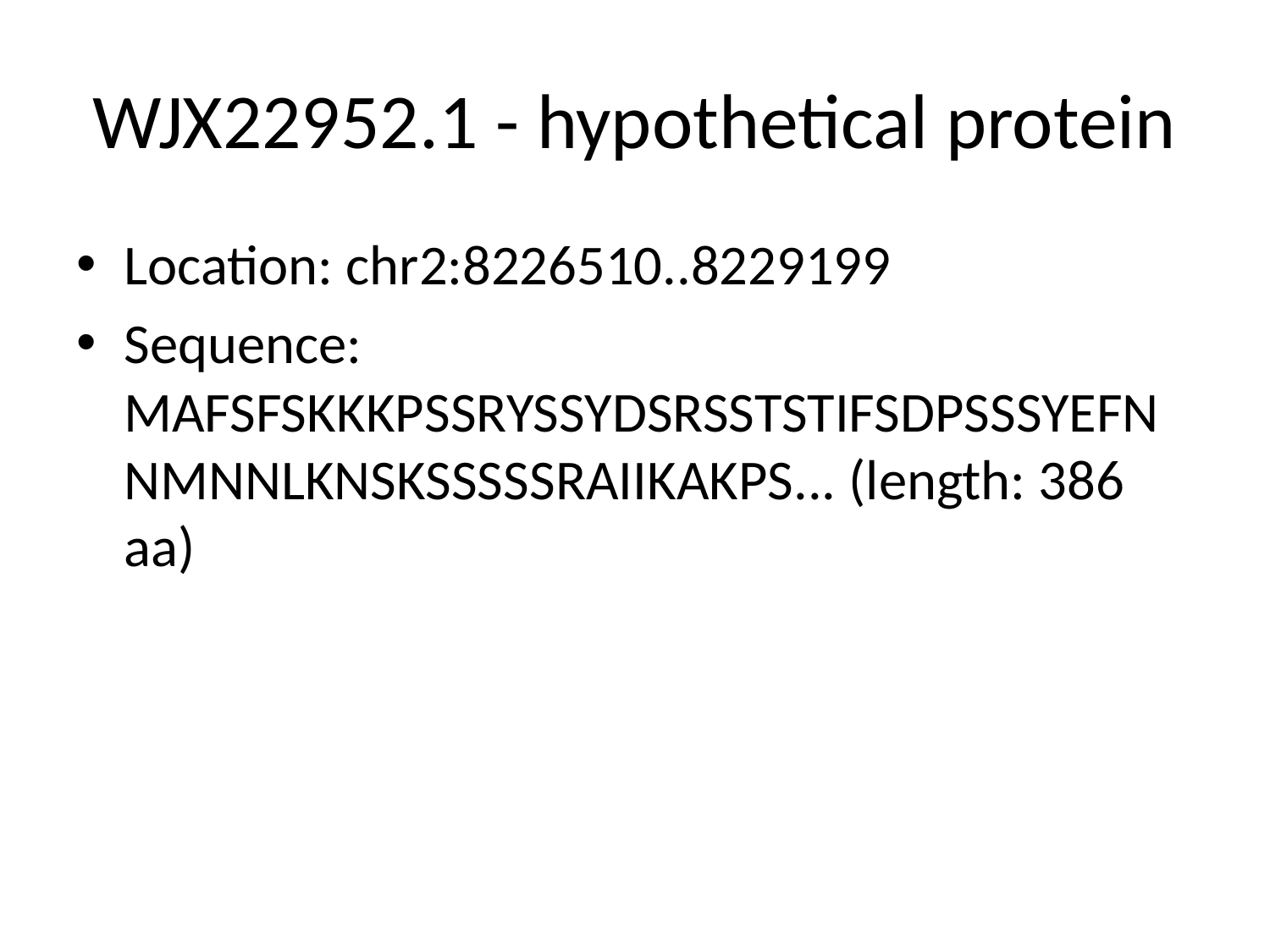

# WJX22952.1 - hypothetical protein
Location: chr2:8226510..8229199
Sequence: MAFSFSKKKPSSRYSSYDSRSSTSTIFSDPSSSYEFNNMNNLKNSKSSSSSRAIIKAKPS... (length: 386 aa)